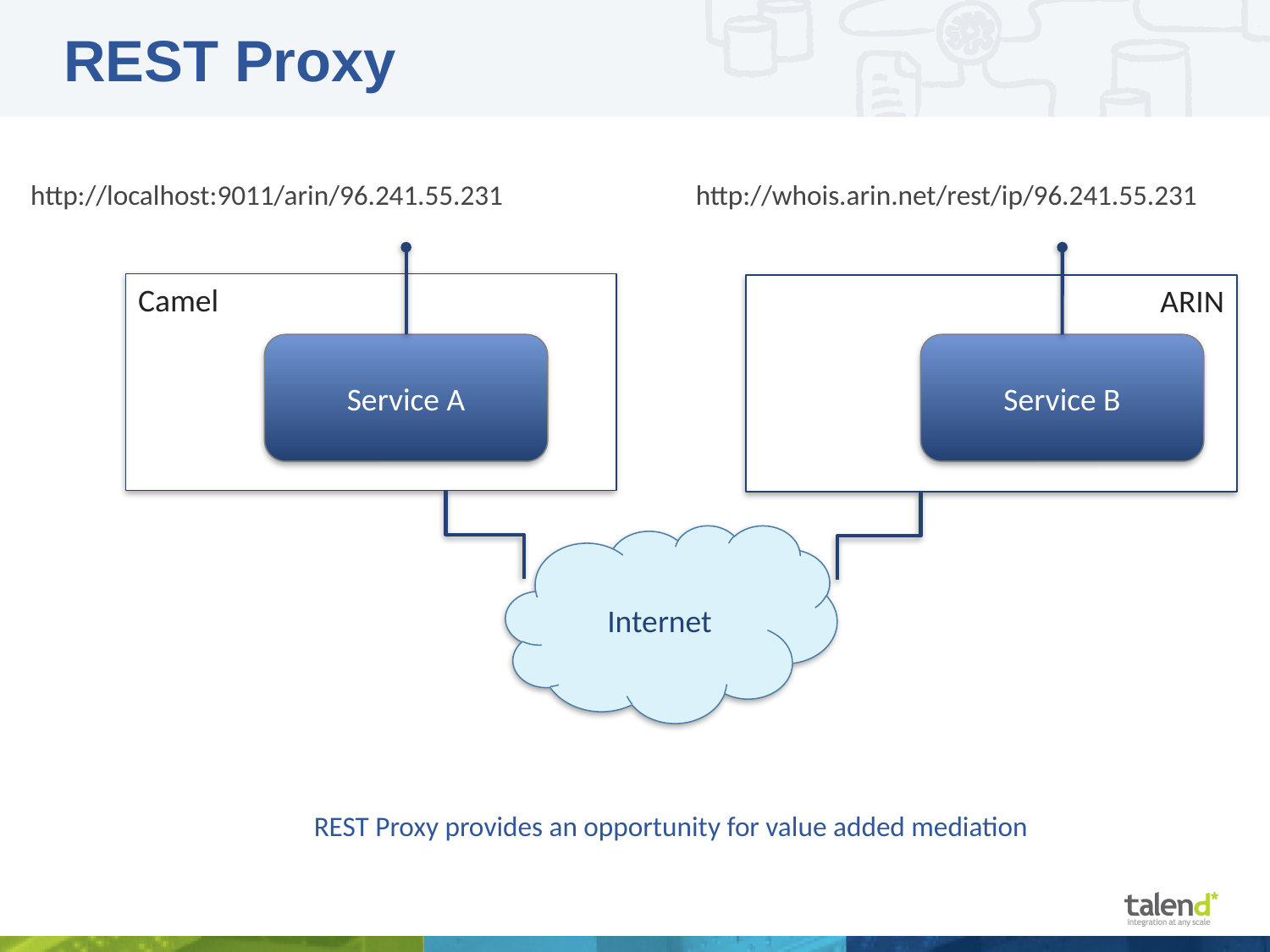

# REST Proxy
http://localhost:9011/arin/96.241.55.231
http://whois.arin.net/rest/ip/96.241.55.231
Camel
ARIN
Service A
Service B
Internet
REST Proxy provides an opportunity for value added mediation